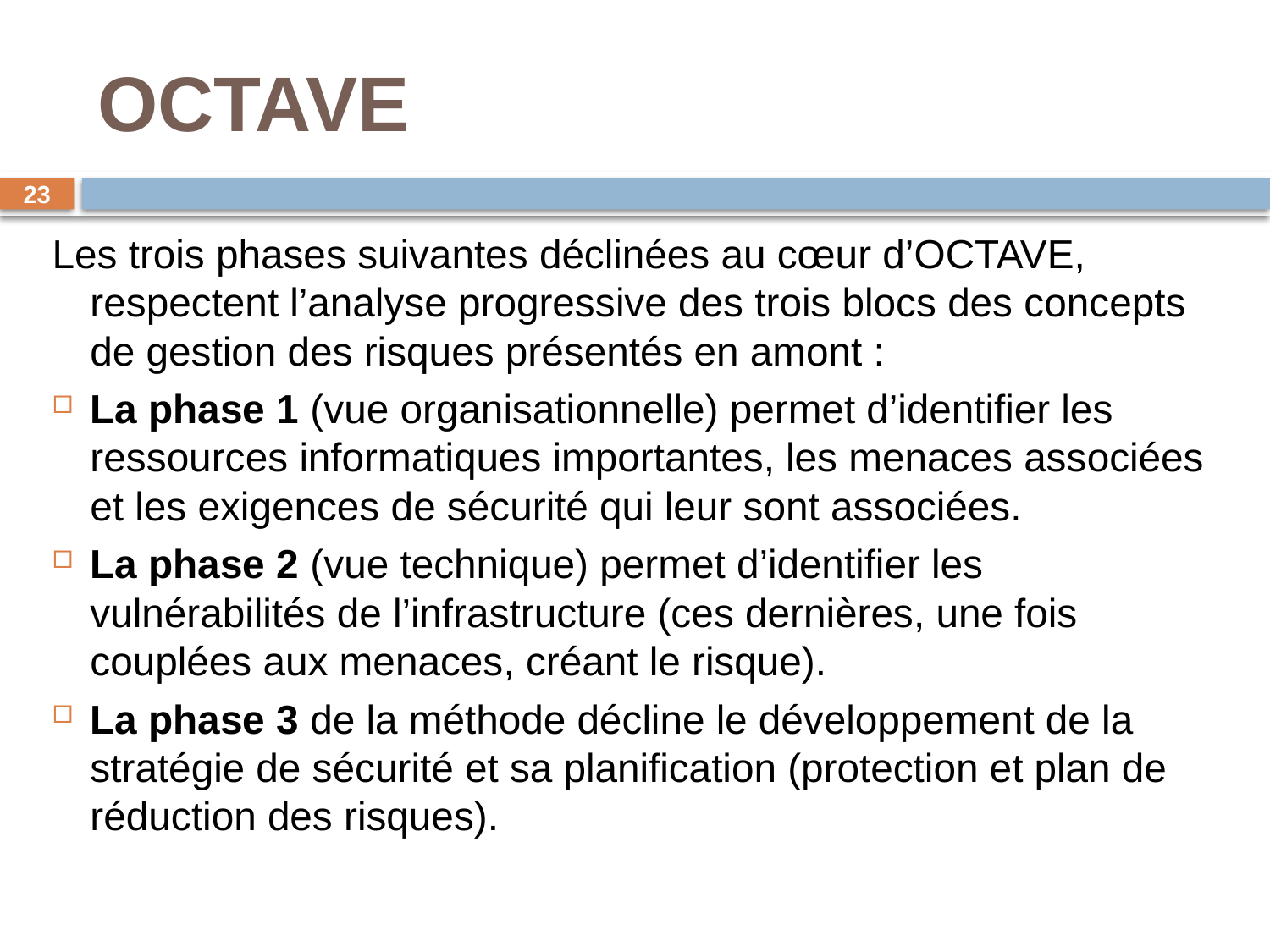

# OCTAVE
23
Les trois phases suivantes déclinées au cœur d’OCTAVE, respectent l’analyse progressive des trois blocs des concepts de gestion des risques présentés en amont :
La phase 1 (vue organisationnelle) permet d’identifier les ressources informatiques importantes, les menaces associées et les exigences de sécurité qui leur sont associées.
La phase 2 (vue technique) permet d’identifier les vulnérabilités de l’infrastructure (ces dernières, une fois couplées aux menaces, créant le risque).
La phase 3 de la méthode décline le développement de la stratégie de sécurité et sa planification (protection et plan de réduction des risques).